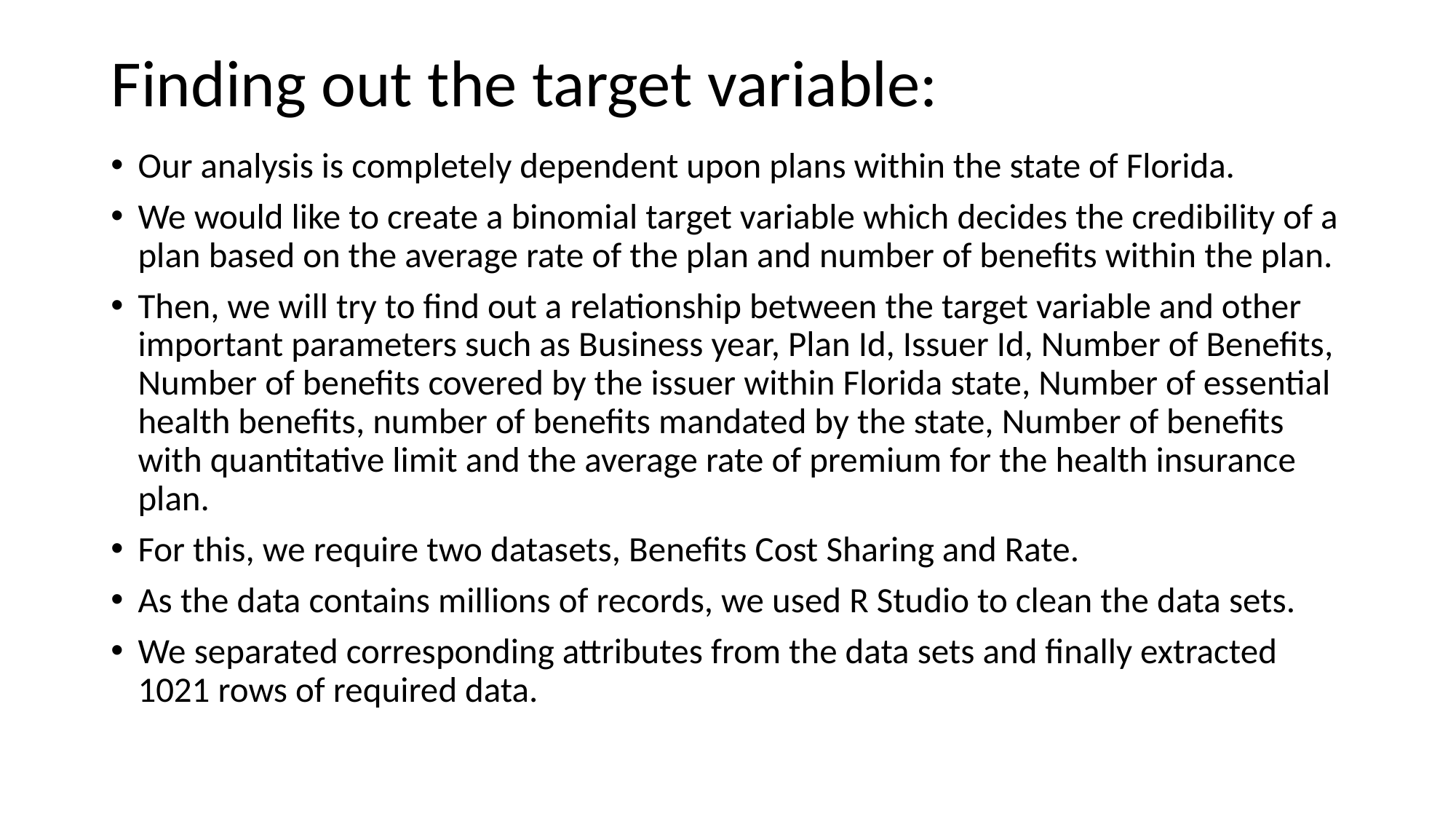

# Finding out the target variable:
Our analysis is completely dependent upon plans within the state of Florida.
We would like to create a binomial target variable which decides the credibility of a plan based on the average rate of the plan and number of benefits within the plan.
Then, we will try to find out a relationship between the target variable and other important parameters such as Business year, Plan Id, Issuer Id, Number of Benefits, Number of benefits covered by the issuer within Florida state, Number of essential health benefits, number of benefits mandated by the state, Number of benefits with quantitative limit and the average rate of premium for the health insurance plan.
For this, we require two datasets, Benefits Cost Sharing and Rate.
As the data contains millions of records, we used R Studio to clean the data sets.
We separated corresponding attributes from the data sets and finally extracted 1021 rows of required data.